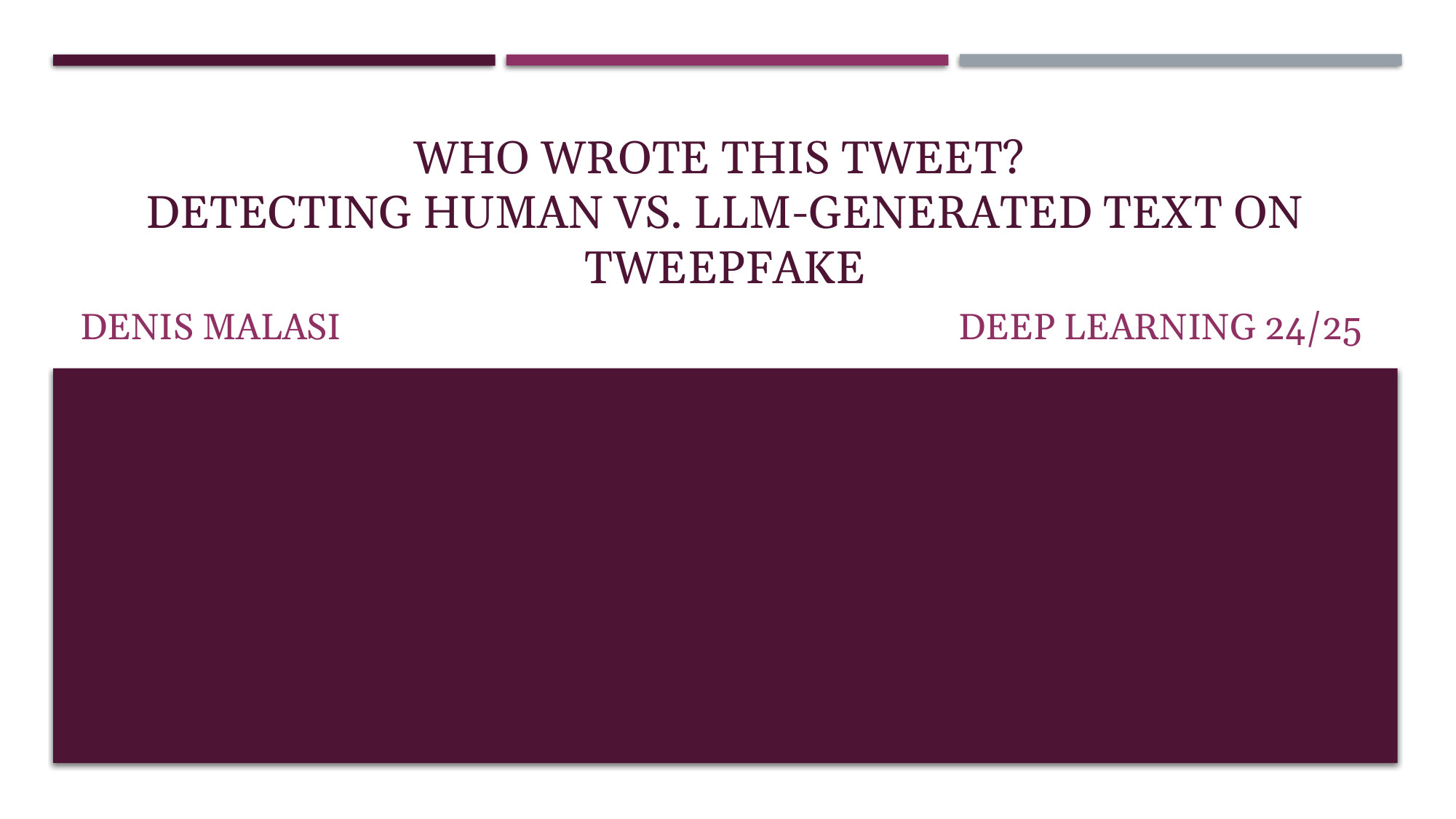

# Who Wrote This Tweet? Detecting Human vs. LLM-Generated Text on TweepFake
Denis Malasi                    Deep learning 24/25